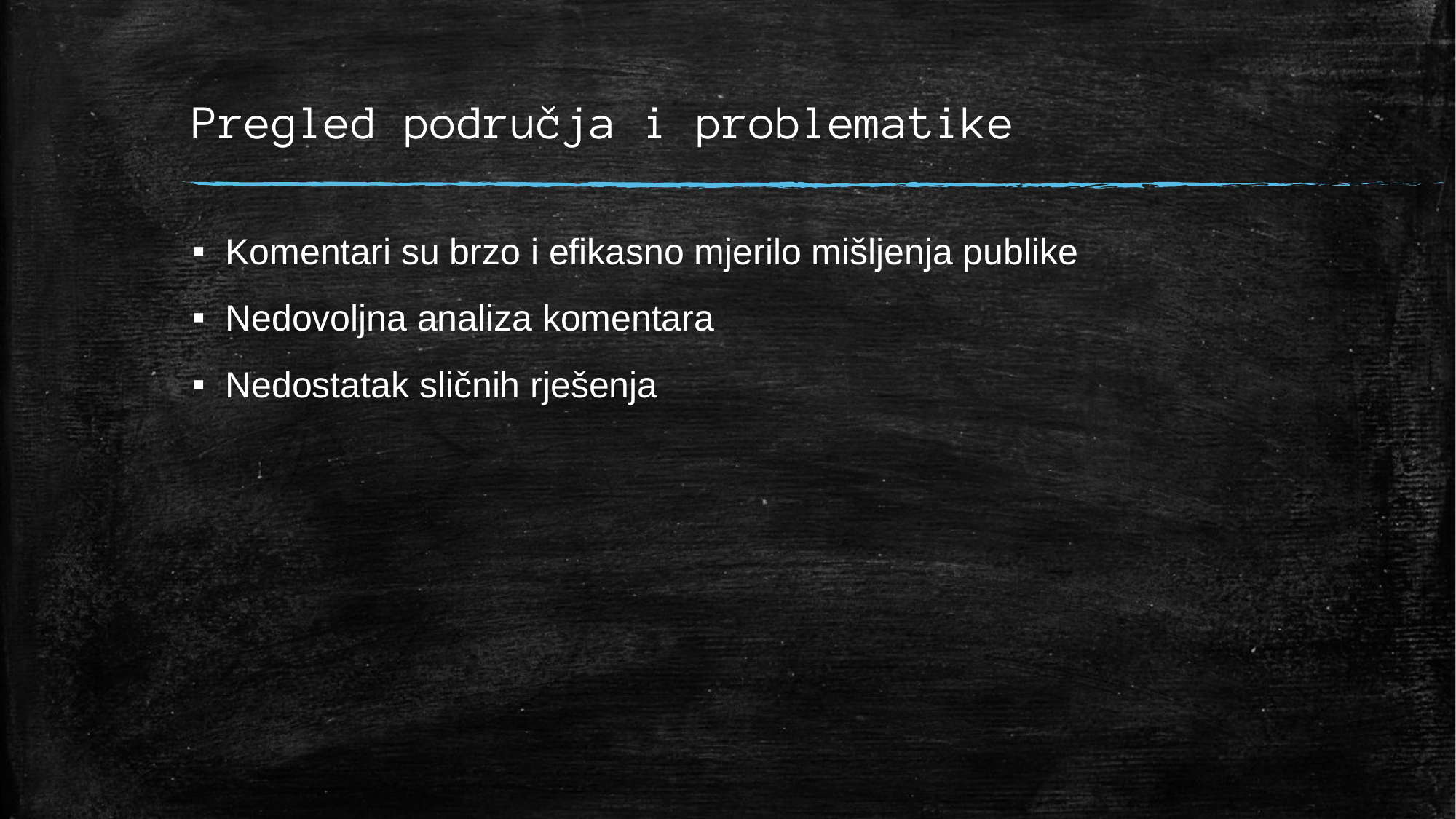

# Pregled područja i problematike
Komentari su brzo i efikasno mjerilo mišljenja publike
Nedovoljna analiza komentara
Nedostatak sličnih rješenja